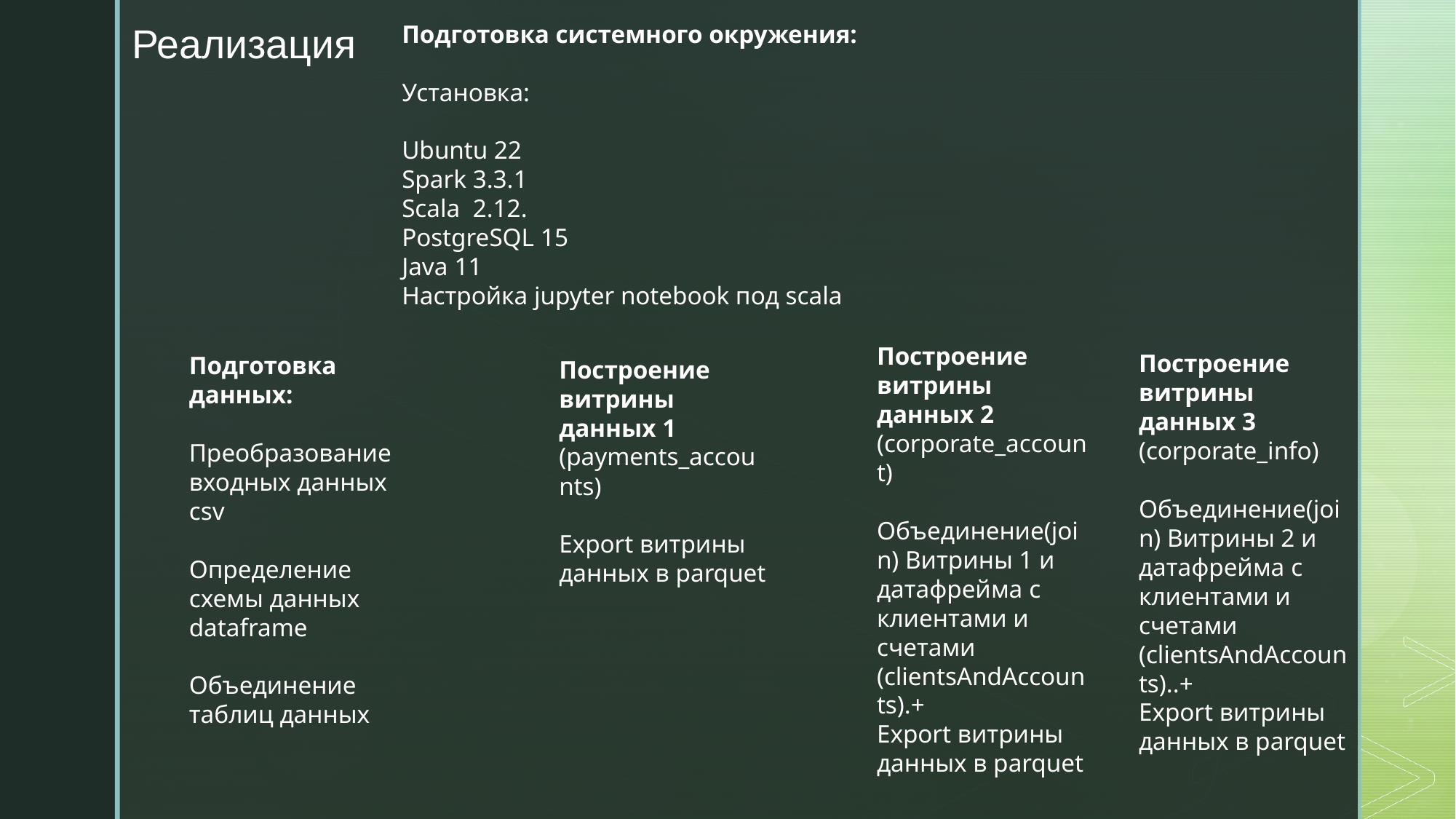

Реализация
Подготовка системного окружения:

Установка:

Ubuntu 22
Spark 3.3.1
Scala  2.12.
PostgreSQL 15
Java 11
Настройка jupyter notebook под scala

Построение витрины данных 1 (payments_accounts)

Export витрины данных в parquet

Построение витрины данных 3
(corporate_info)

Объединение(join) Витрины 2 и датафрейма с клиентами и счетами (clientsAndAccounts)..+
Export витрины данных в parquet
Построение витрины данных 2
(corporate_account)

Объединение(join) Витрины 1 и датафрейма с клиентами и счетами (clientsAndAccounts).+
Export витрины данных в parquet
Подготовка данных:

Преобразование входных данных csv

Определение схемы данных dataframe

Объединение таблиц данных